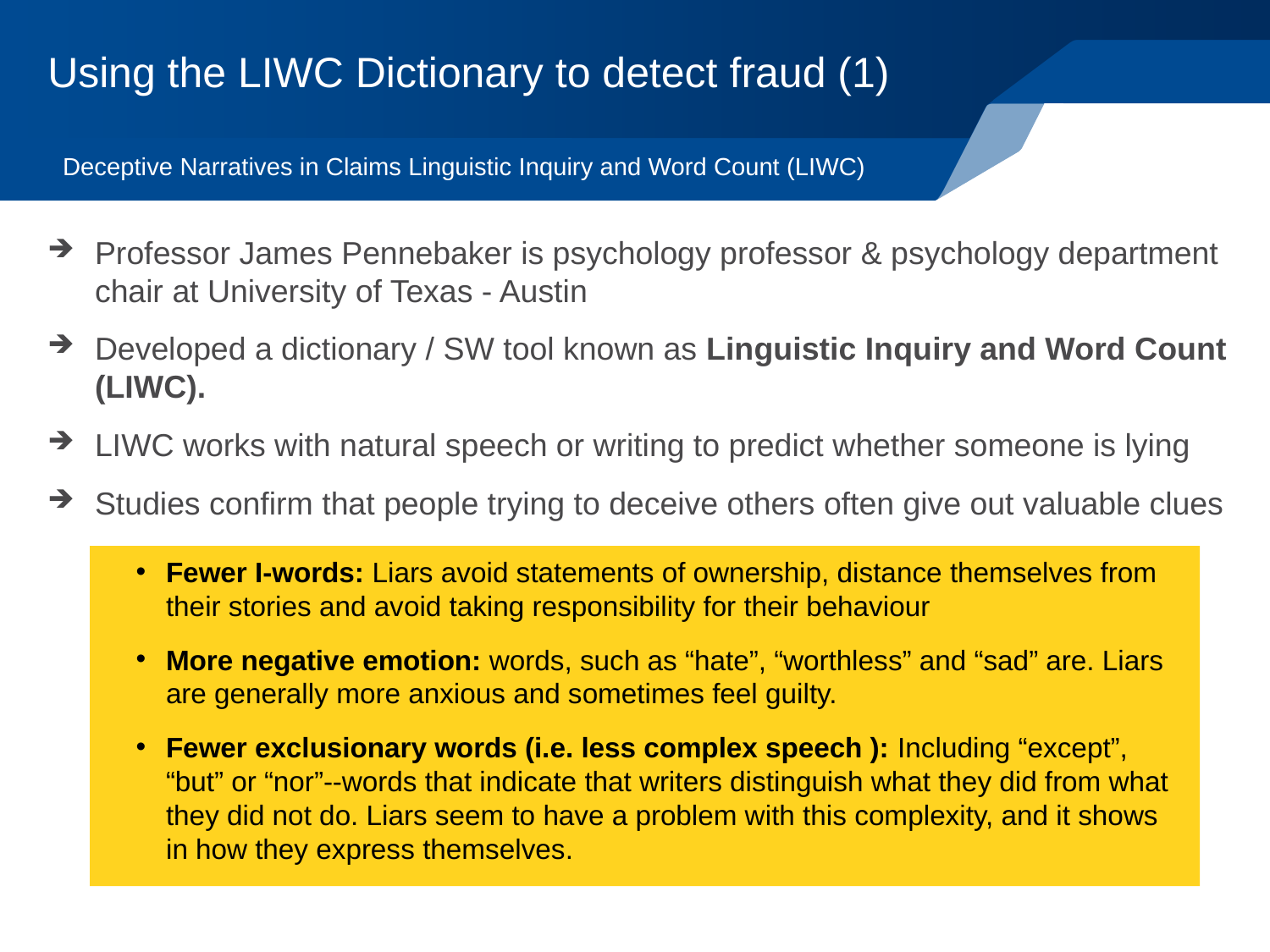

# Using the LIWC Dictionary to detect fraud (1)
Deceptive Narratives in Claims Linguistic Inquiry and Word Count (LIWC)
Professor James Pennebaker is psychology professor & psychology department chair at University of Texas - Austin
Developed a dictionary / SW tool known as Linguistic Inquiry and Word Count (LIWC).
LIWC works with natural speech or writing to predict whether someone is lying
Studies confirm that people trying to deceive others often give out valuable clues
Fewer I-words: Liars avoid statements of ownership, distance themselves from their stories and avoid taking responsibility for their behaviour
More negative emotion: words, such as “hate”, “worthless” and “sad” are. Liars are generally more anxious and sometimes feel guilty.
Fewer exclusionary words (i.e. less complex speech ): Including “except”, “but” or “nor”--words that indicate that writers distinguish what they did from what they did not do. Liars seem to have a problem with this complexity, and it shows in how they express themselves.